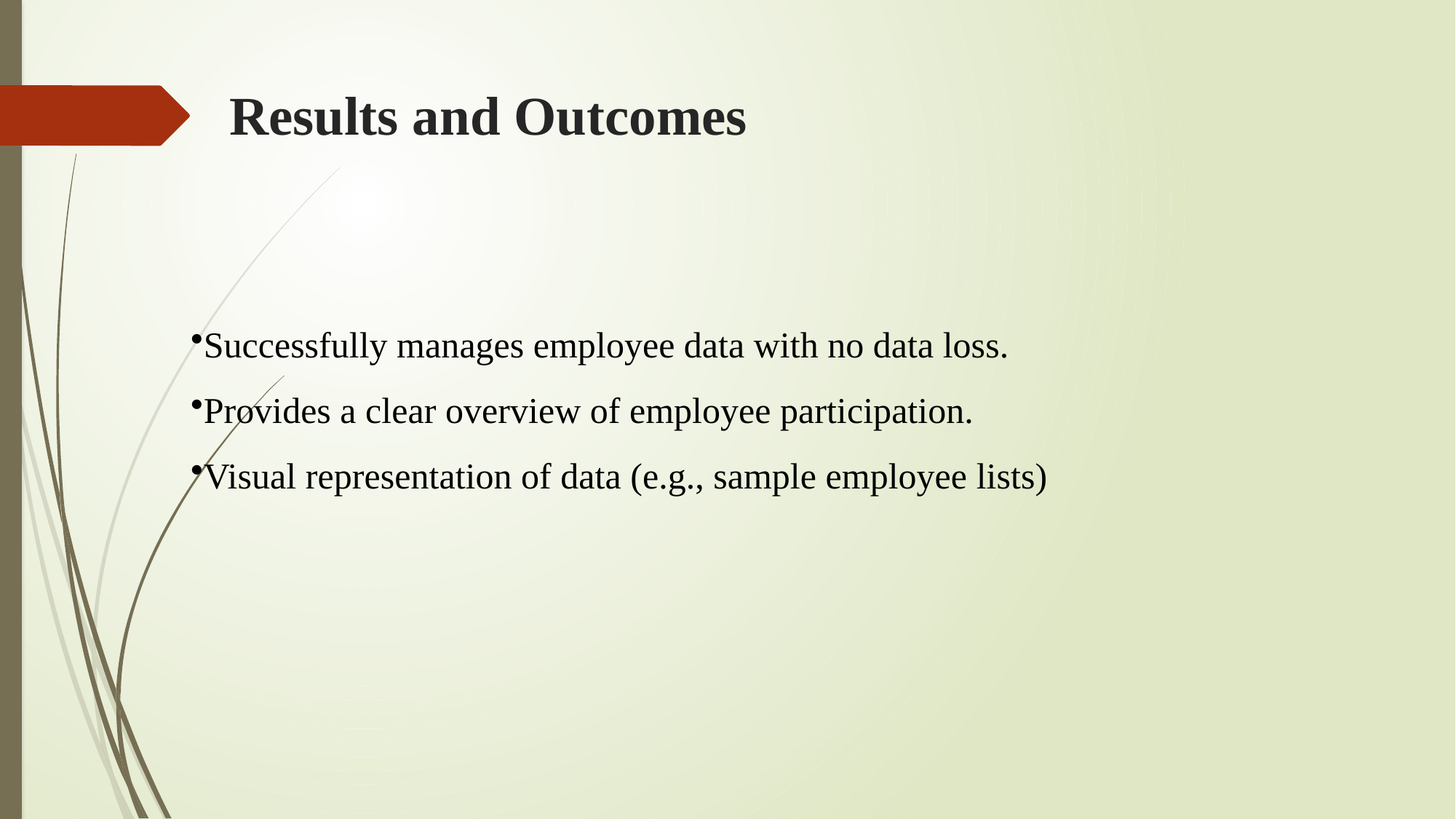

# Results and Outcomes

Successfully manages employee data with no data loss.
Provides a clear overview of employee participation.
Visual representation of data (e.g., sample employee lists)